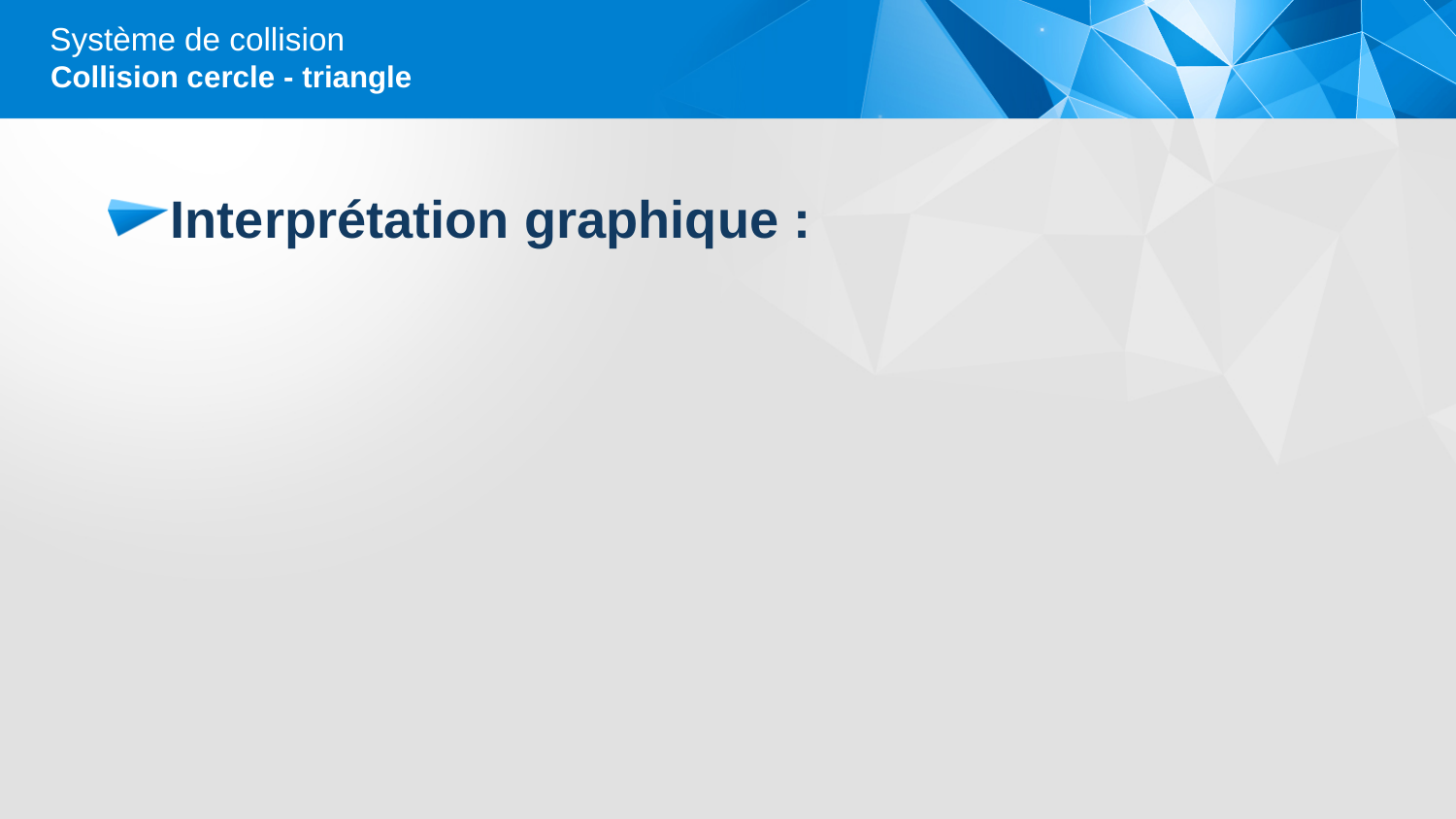

Système de collision
Collision cercle - triangle

Interprétation graphique :